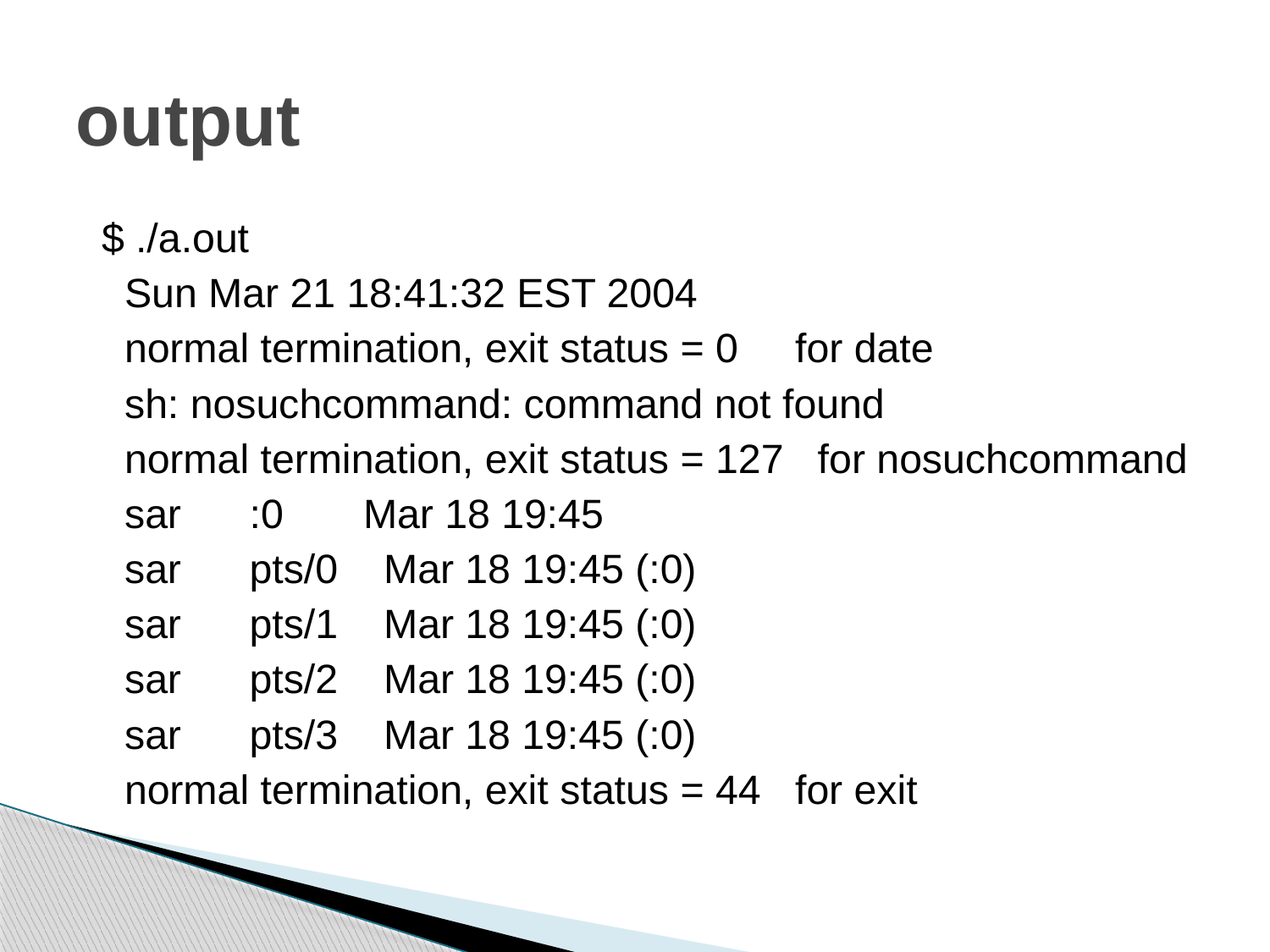

# output
 $ ./a.out
   Sun Mar 21 18:41:32 EST 2004
   normal termination, exit status = 0     for date
   sh: nosuchcommand: command not found
   normal termination, exit status = 127   for nosuchcommand
   sar      :0       Mar 18 19:45
   sar      pts/0    Mar 18 19:45 (:0)
   sar      pts/1    Mar 18 19:45 (:0)
   sar      pts/2    Mar 18 19:45 (:0)
   sar      pts/3    Mar 18 19:45 (:0)
   normal termination, exit status = 44   for exit